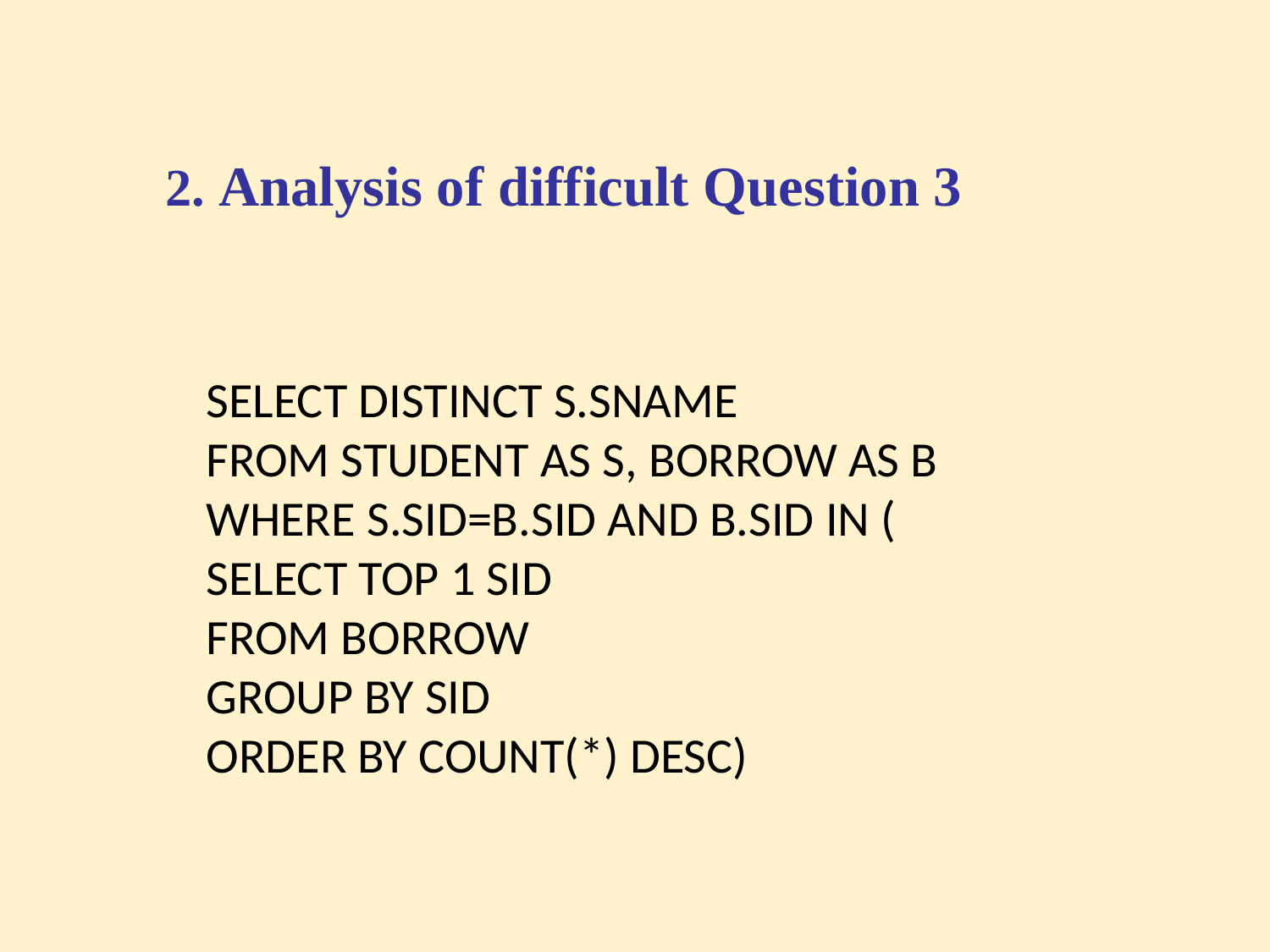

2. Analysis of difficult Question 3
SELECT DISTINCT S.SNAME
FROM STUDENT AS S, BORROW AS B
WHERE S.SID=B.SID AND B.SID IN (
SELECT TOP 1 SID
FROM BORROW
GROUP BY SID
ORDER BY COUNT(*) DESC)